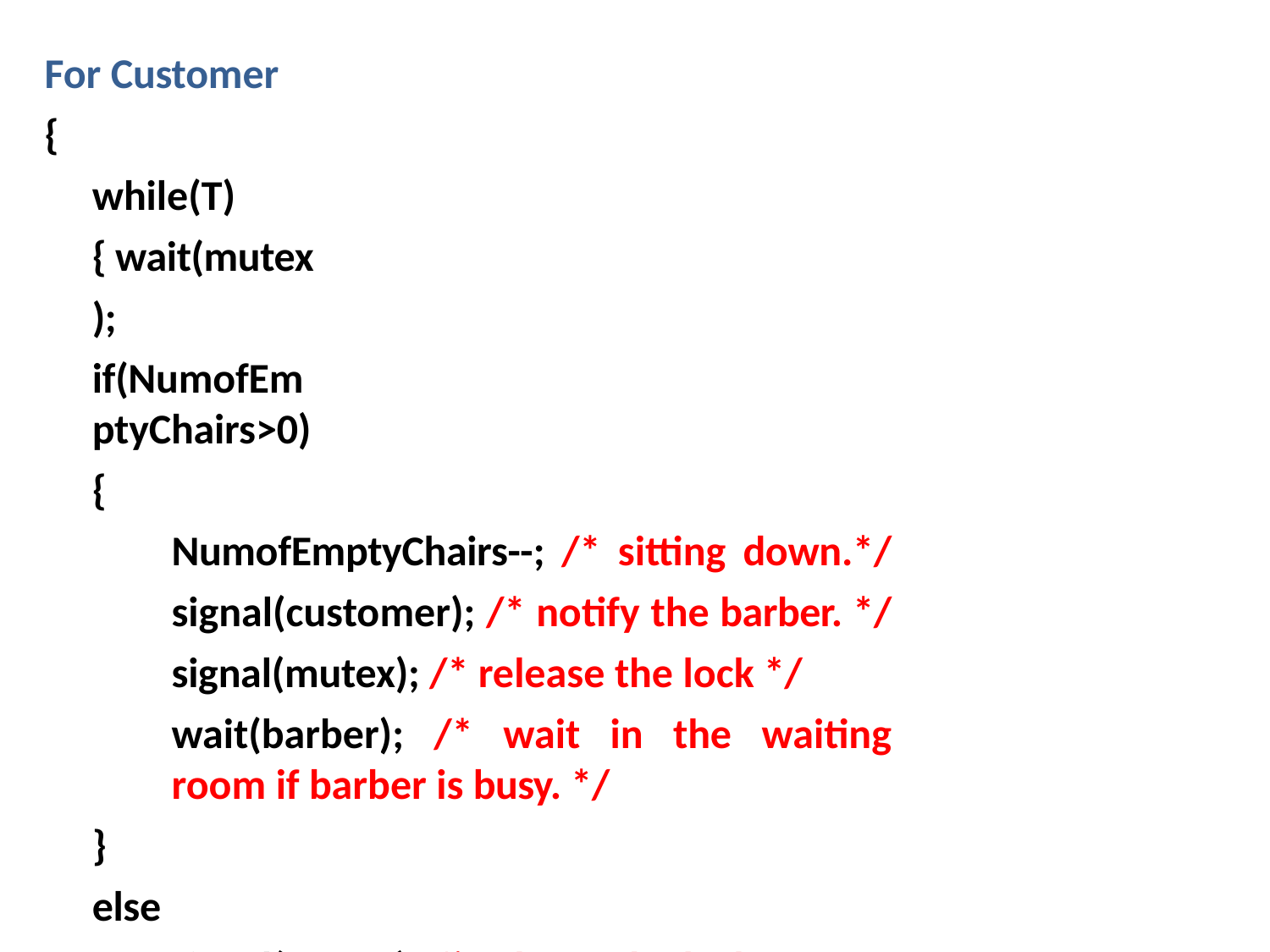

For Customer
{
while(T) { wait(mutex);
if(NumofEmptyChairs>0)
{
NumofEmptyChairs--; /* sitting down.*/ signal(customer); /* notify the barber. */ signal(mutex); /* release the lock */
wait(barber); /* wait in the waiting room if barber is busy. */
}
else
signal(mutex); /* release the lock customer leaves	*/
}